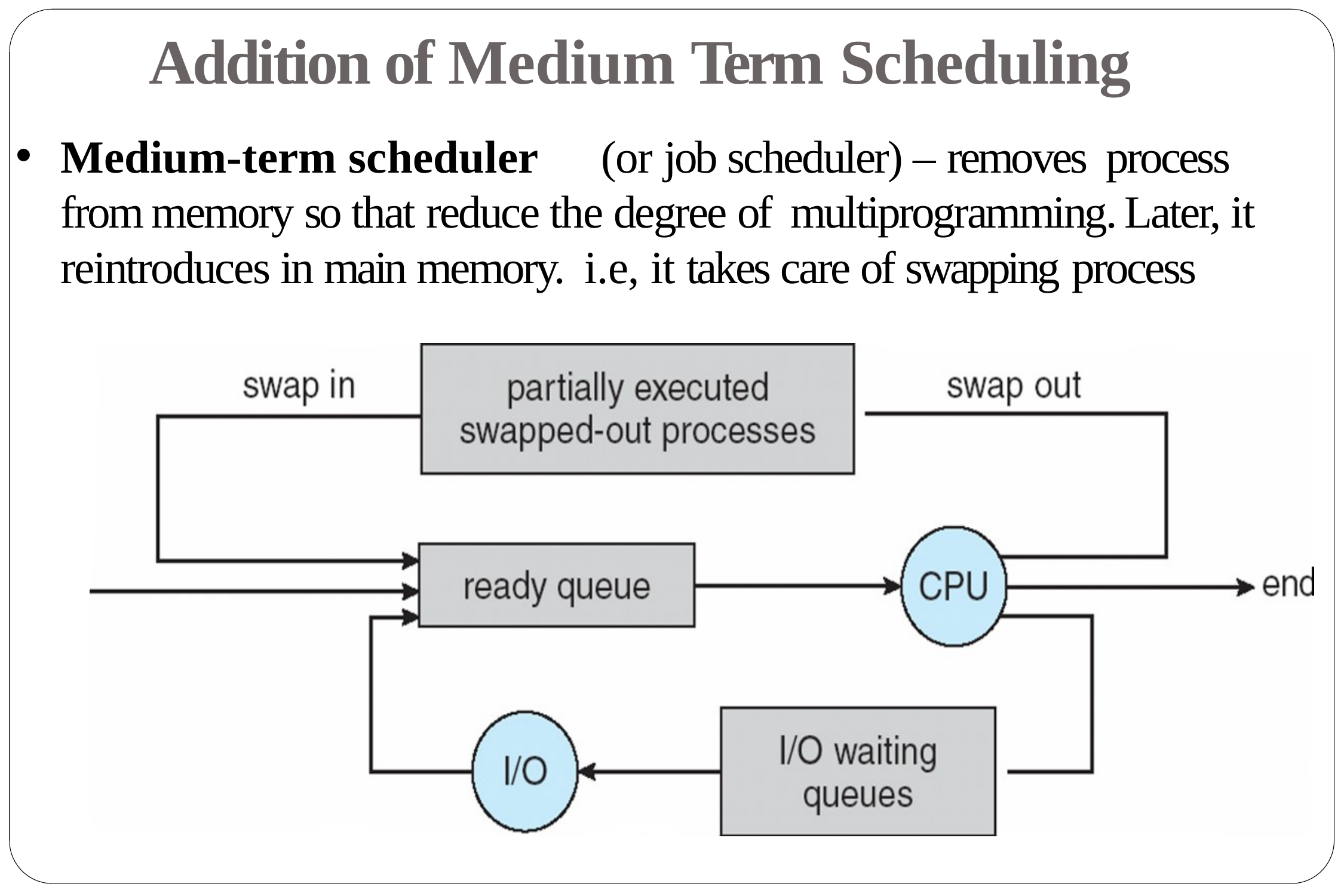

# Addition of Medium Term Scheduling
Medium-term scheduler	(or job scheduler) – removes  process from memory so that reduce the degree of  multiprogramming. Later, it reintroduces in main memory.  i.e, it takes care of swapping process

19